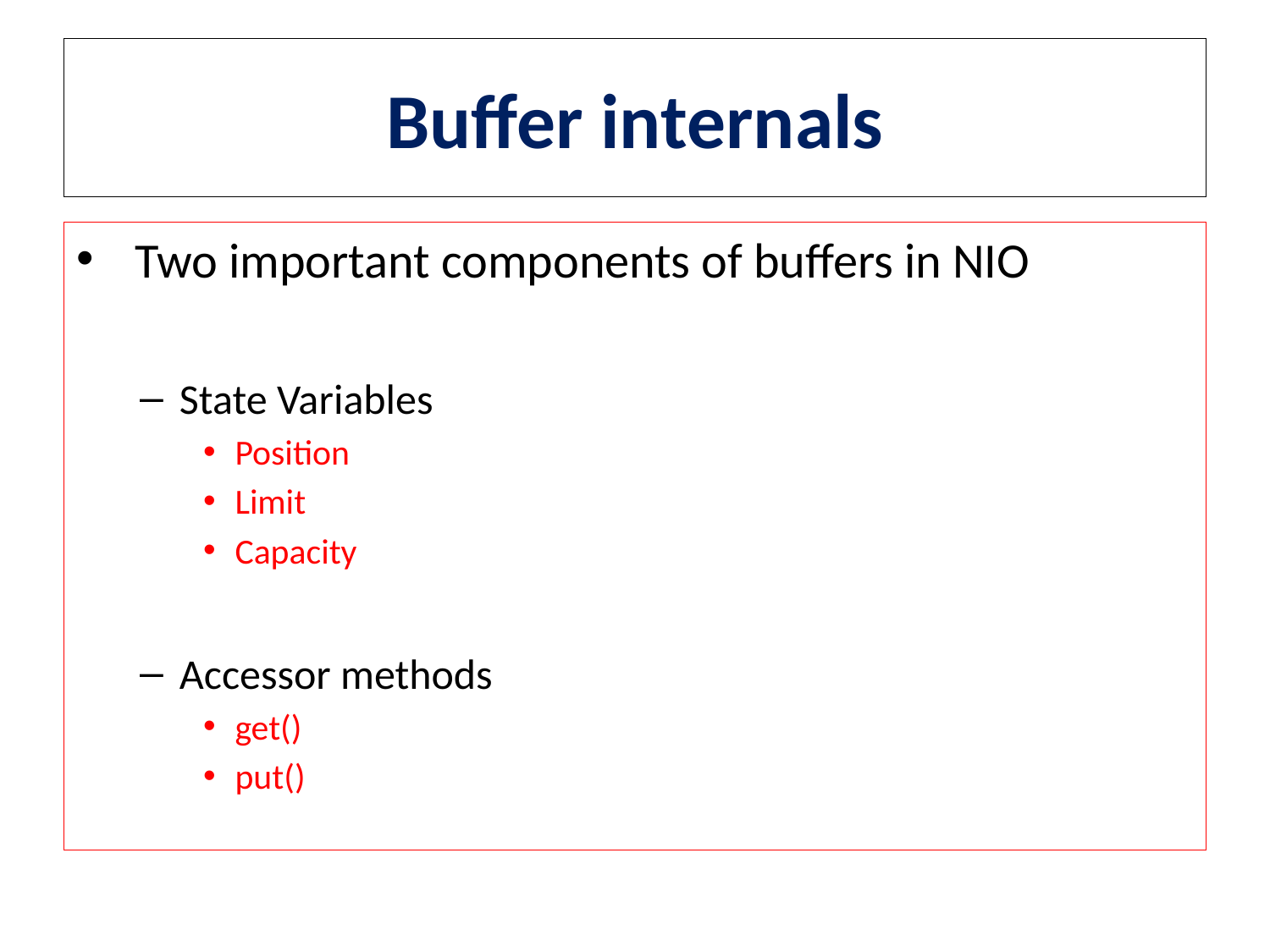

# Buffer internals
 Two important components of buffers in NIO

State Variables
Position
Limit
Capacity

Accessor methods
get()
put()